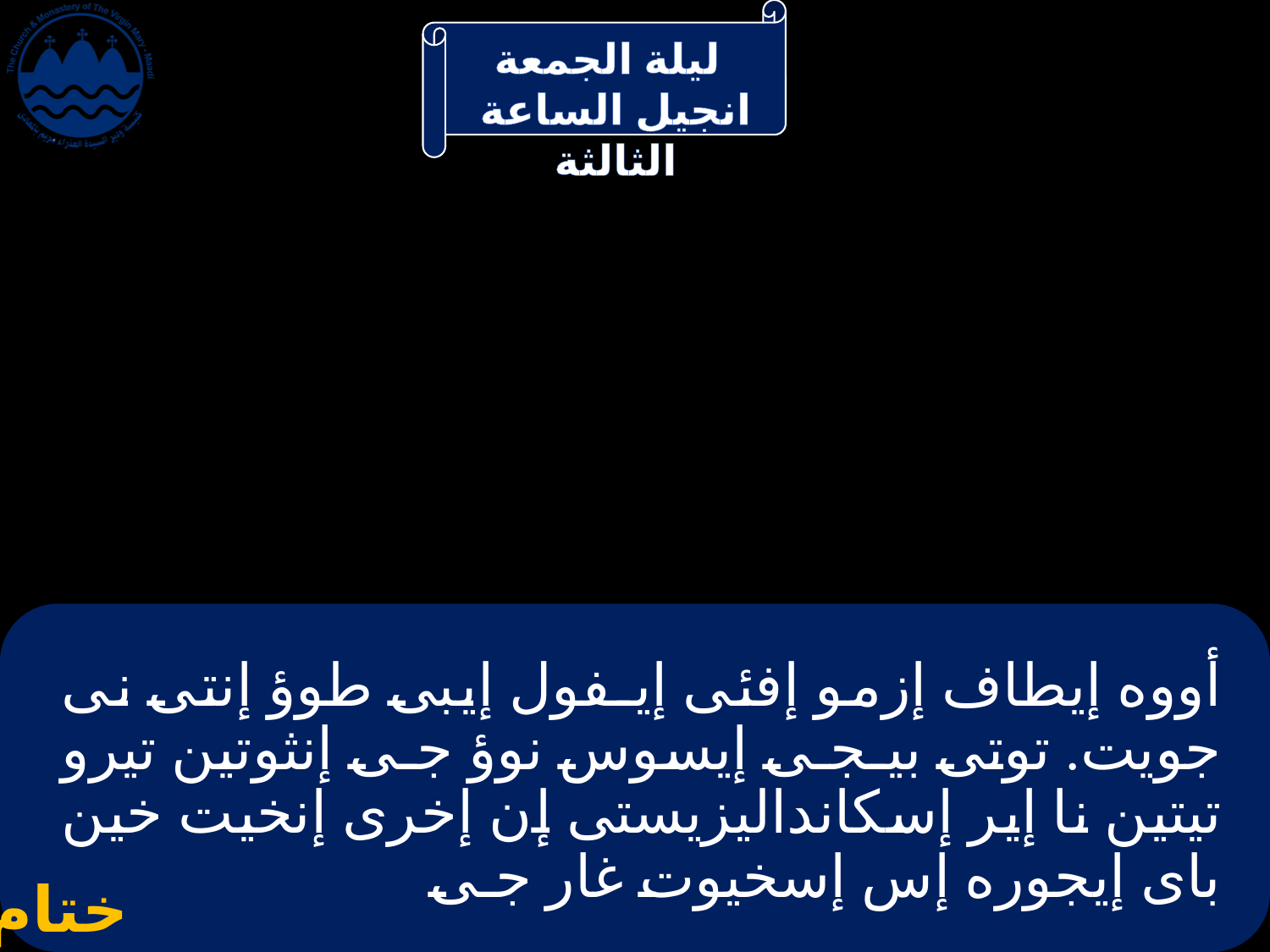

# أووه إيطاف إزمو إفئى إيـفول إيبى طوؤ إنتى نى جويت. توتى بيـجـى إيسوس نوؤ جـى إنثوتين تيرو تيتين نا إير إسكانداليزيستى إن إخرى إنخيت خين باى إيجوره إس إسخيوت غار جـى
ختام